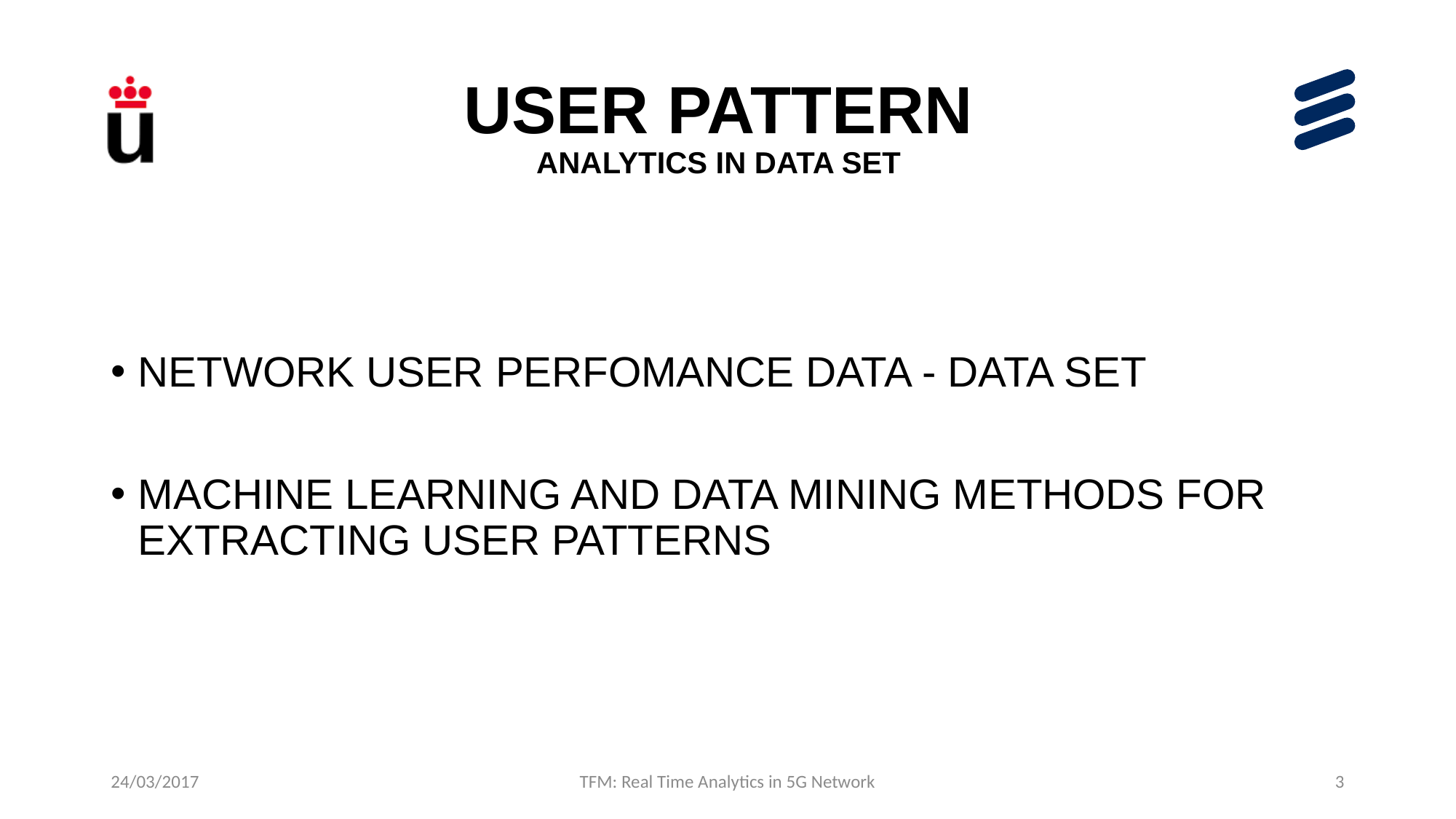

# USER PATTERN ANALYTICS IN DATA SET

NETWORK USER PERFOMANCE DATA - DATA SET

MACHINE LEARNING AND DATA MINING METHODS FOR EXTRACTING USER PATTERNS
24/03/2017
TFM: Real Time Analytics in 5G Network
3